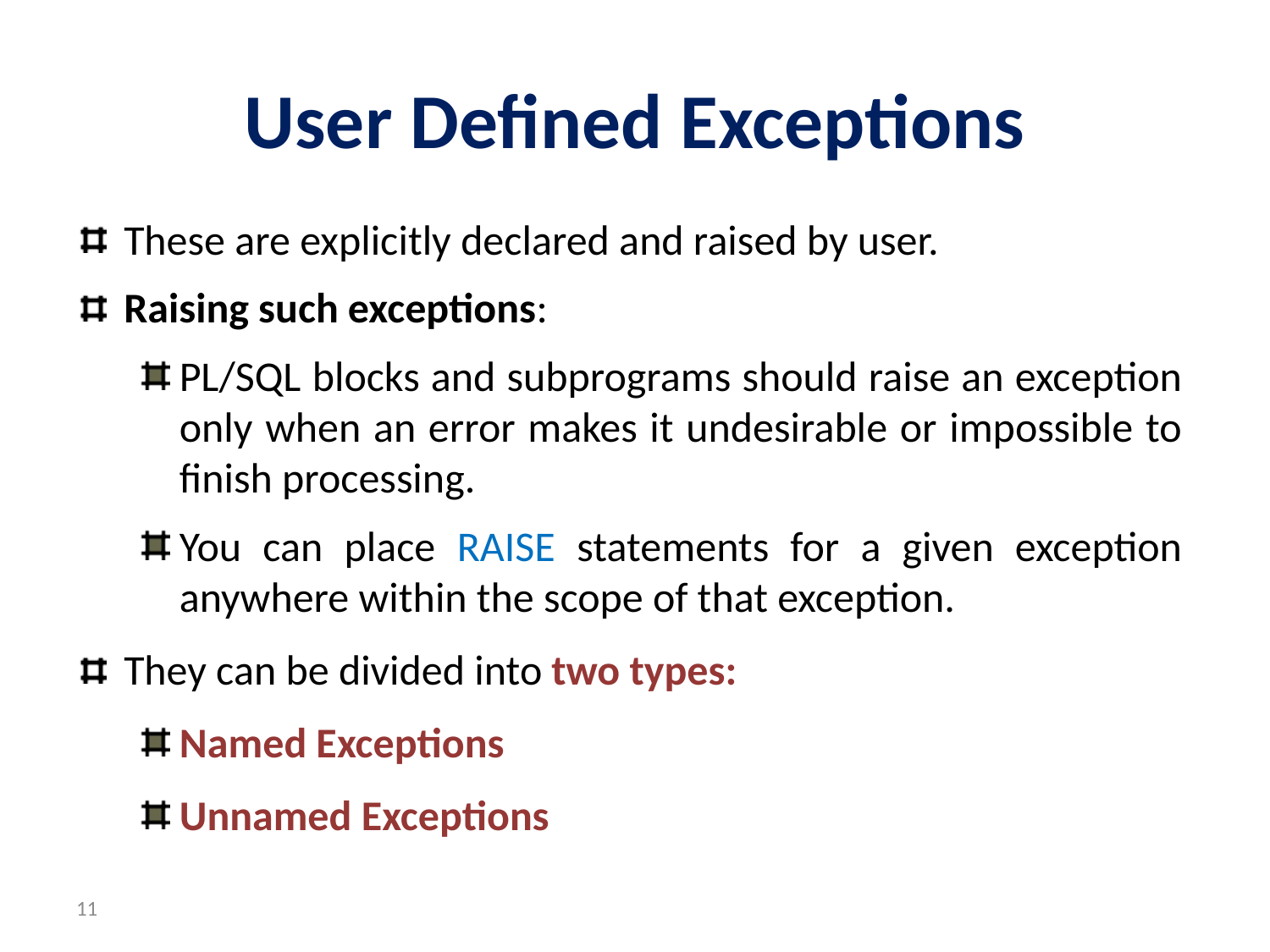

# User Defined Exceptions
These are explicitly declared and raised by user.
Raising such exceptions:
PL/SQL blocks and subprograms should raise an exception only when an error makes it undesirable or impossible to finish processing.
You can place RAISE statements for a given exception anywhere within the scope of that exception.
They can be divided into two types:
Named Exceptions
Unnamed Exceptions
11